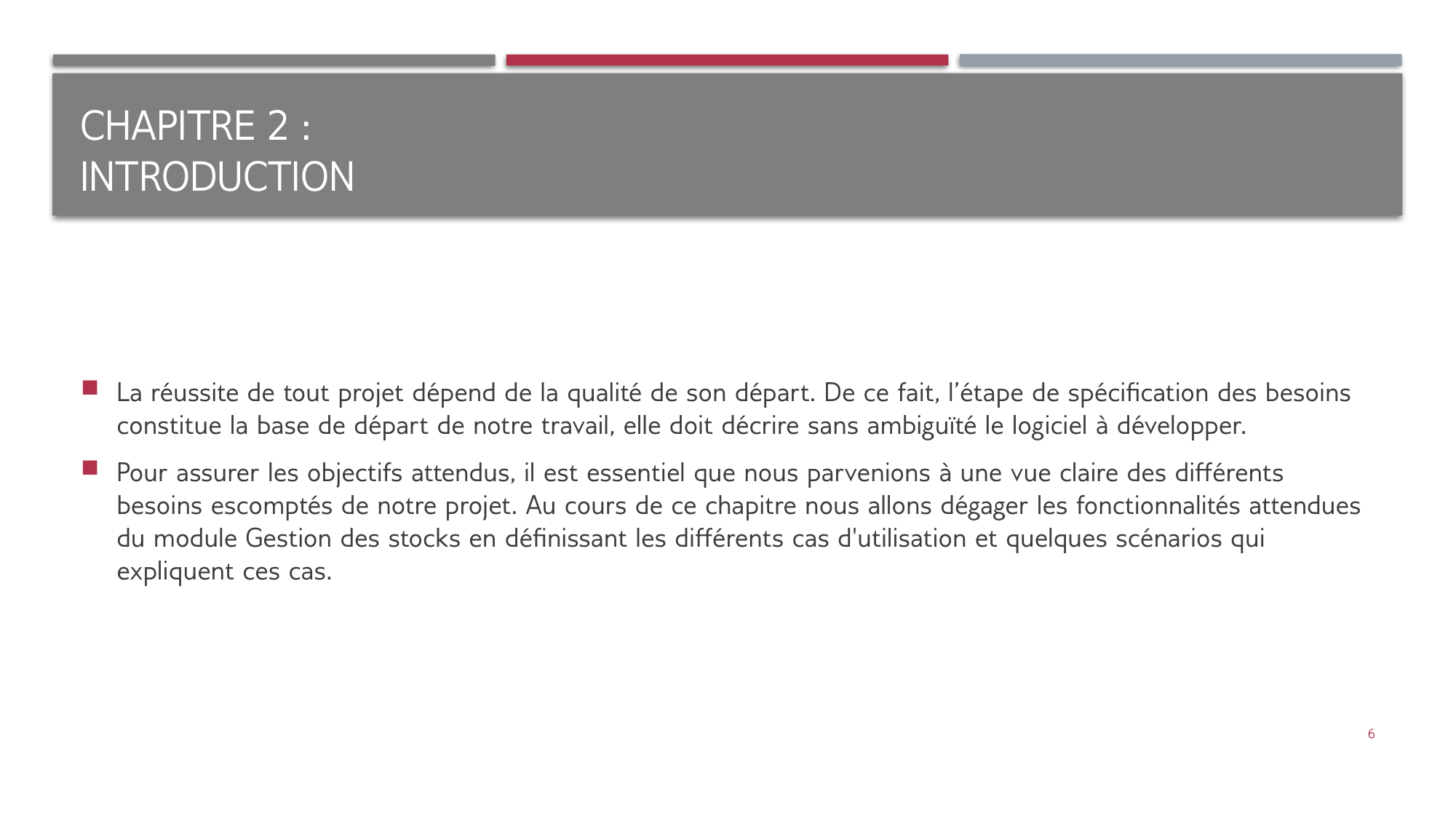

# CHApitre 2 : Introduction
La réussite de tout projet dépend de la qualité de son départ. De ce fait, l’étape de spécification des besoins constitue la base de départ de notre travail, elle doit décrire sans ambiguïté le logiciel à développer.
Pour assurer les objectifs attendus, il est essentiel que nous parvenions à une vue claire des différents besoins escomptés de notre projet. Au cours de ce chapitre nous allons dégager les fonctionnalités attendues du module Gestion des stocks en définissant les différents cas d'utilisation et quelques scénarios qui expliquent ces cas.
6